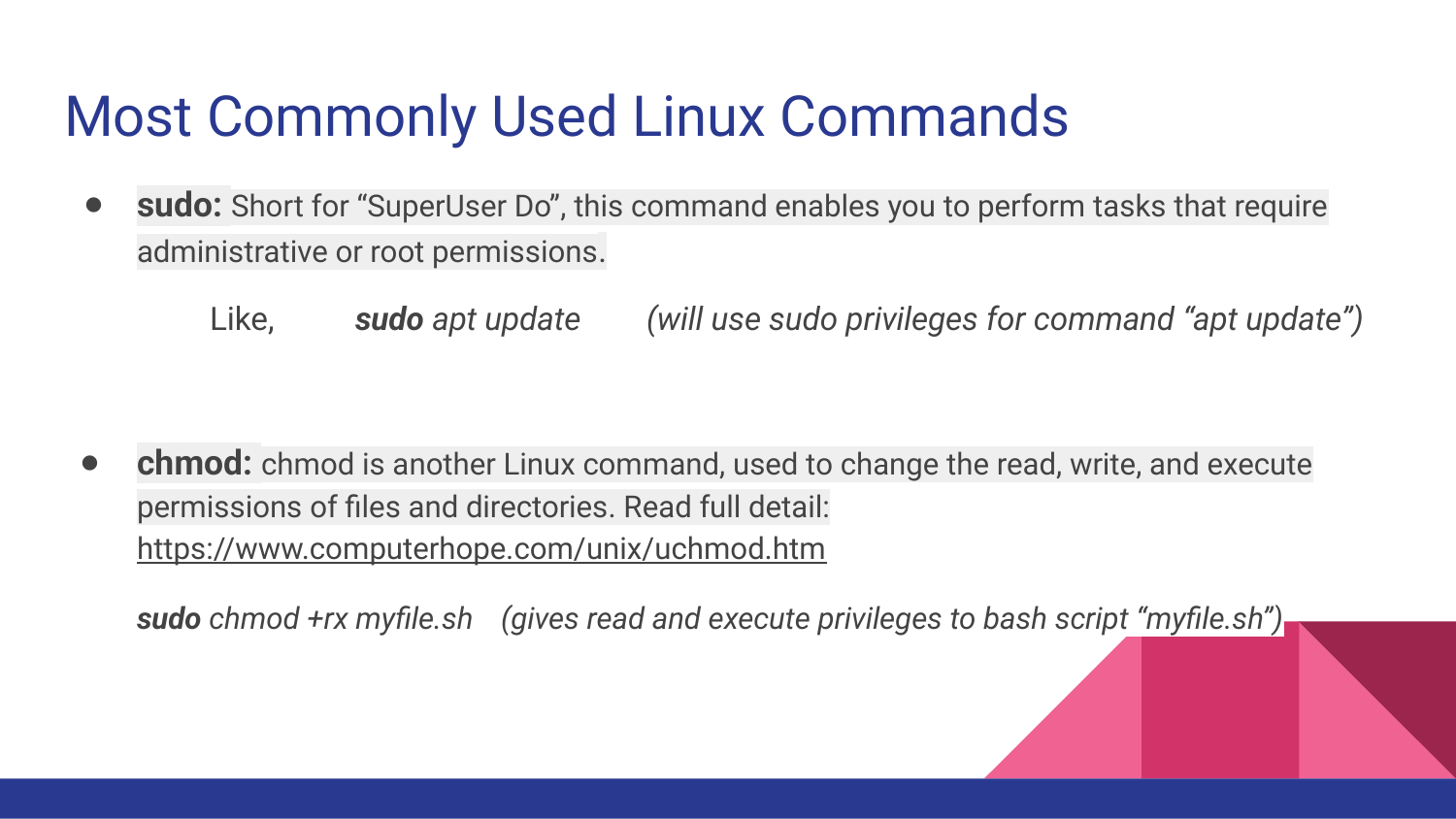

# Most Commonly Used Linux Commands
sudo: Short for “SuperUser Do”, this command enables you to perform tasks that require administrative or root permissions.
	Like, 	sudo apt update	(will use sudo privileges for command “apt update”)

chmod: chmod is another Linux command, used to change the read, write, and execute permissions of files and directories. Read full detail: https://www.computerhope.com/unix/uchmod.htm
sudo chmod +rx myfile.sh	(gives read and execute privileges to bash script “myfile.sh”)